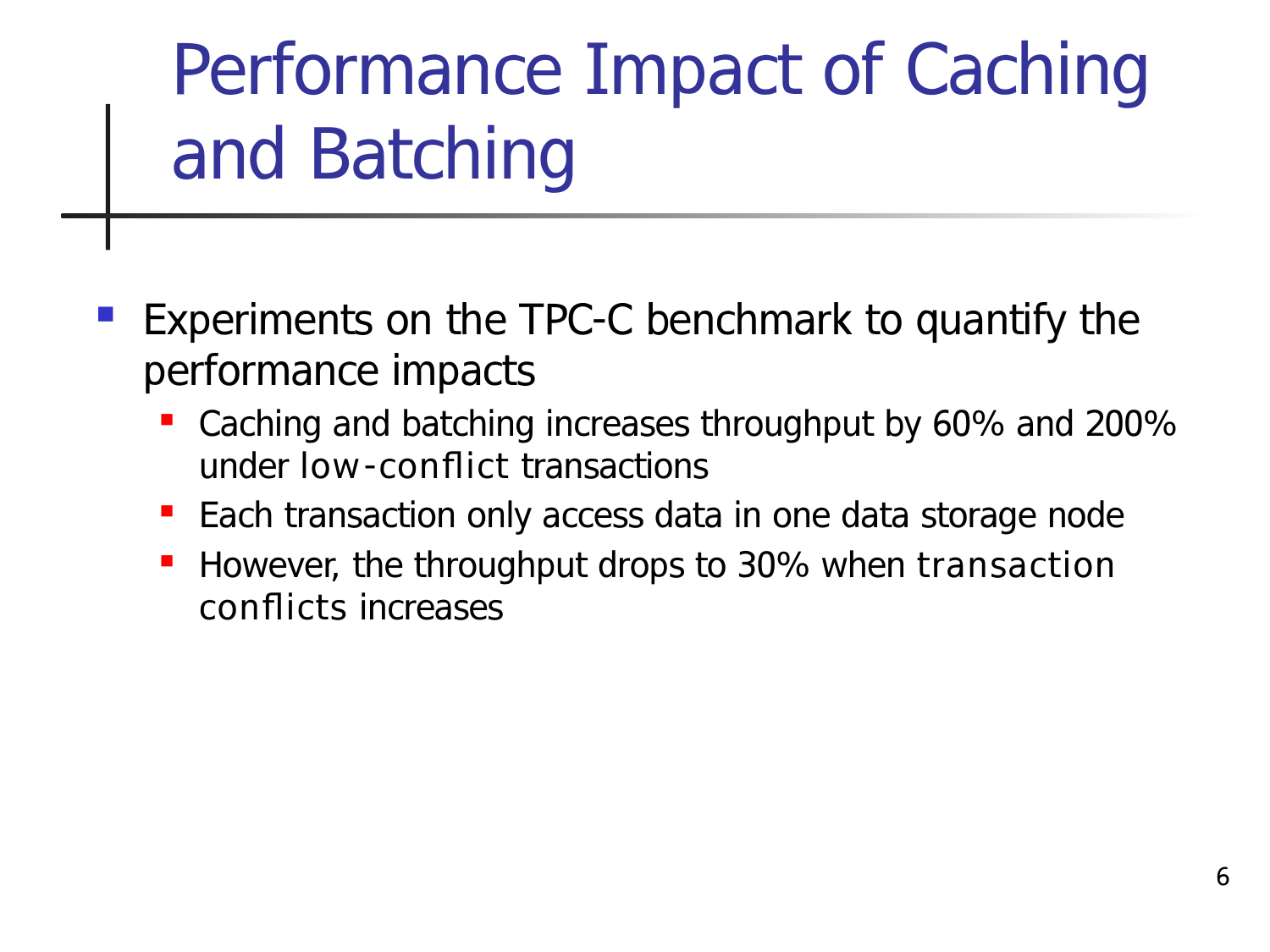

# Performance Impact of Caching and Batching
Experiments on the TPC-C benchmark to quantify the performance impacts
Caching and batching increases throughput by 60% and 200% under low-conflict transactions
Each transaction only access data in one data storage node
However, the throughput drops to 30% when transaction conflicts increases

6